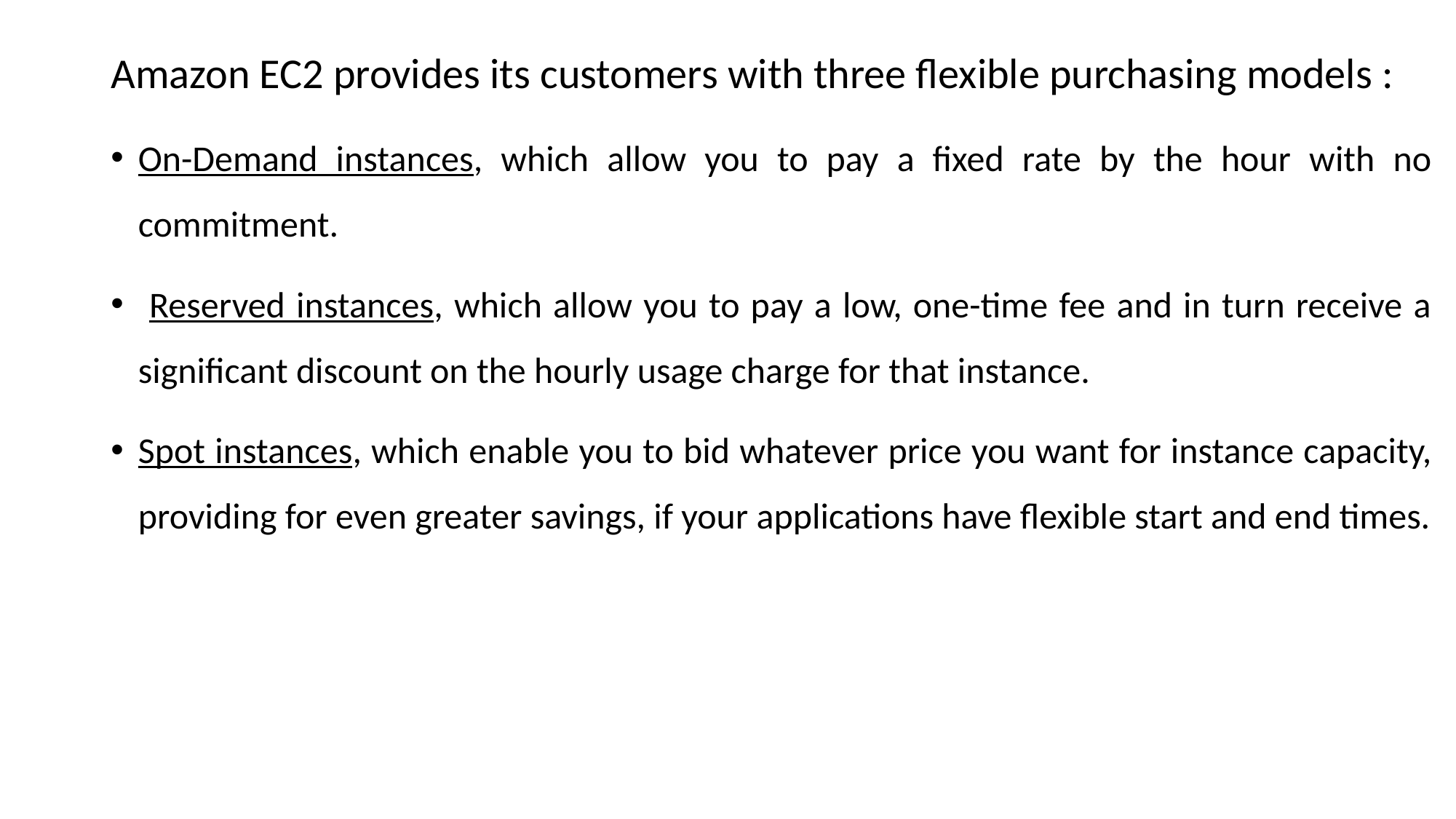

Amazon EC2 provides its customers with three flexible purchasing models :
On-Demand instances, which allow you to pay a fixed rate by the hour with no commitment.
 Reserved instances, which allow you to pay a low, one-time fee and in turn receive a significant discount on the hourly usage charge for that instance.
Spot instances, which enable you to bid whatever price you want for instance capacity, providing for even greater savings, if your applications have flexible start and end times.